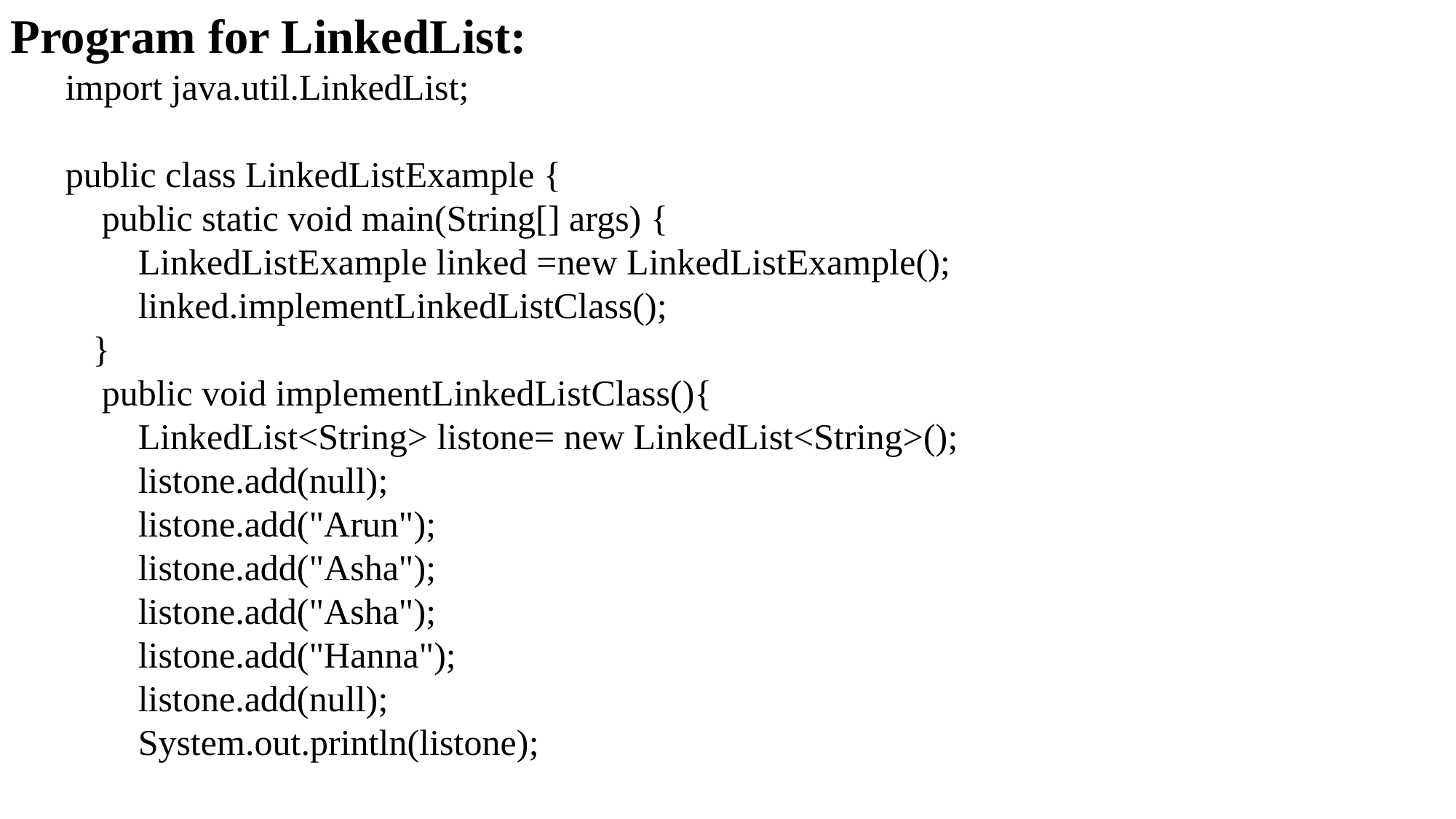

Program for LinkedList:
import java.util.LinkedList;

public class LinkedListExample {
    public static void main(String[] args) {
        LinkedListExample linked =new LinkedListExample();
        linked.implementLinkedListClass();
   }
    public void implementLinkedListClass(){
        LinkedList<String> listone= new LinkedList<String>();
        listone.add(null);
        listone.add("Arun");
        listone.add("Asha");
        listone.add("Asha");
        listone.add("Hanna");
        listone.add(null);
        System.out.println(listone);